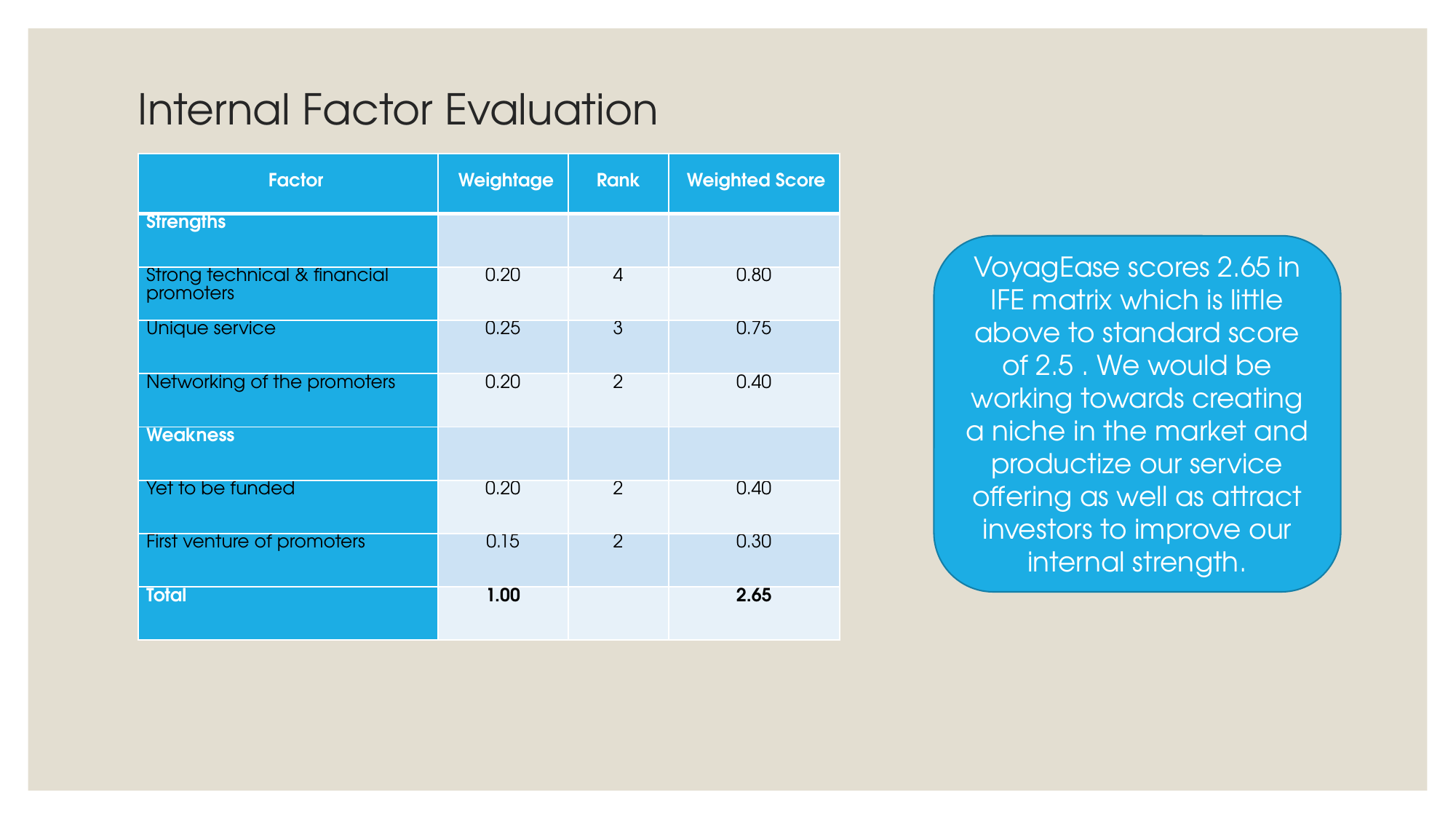

# Internal Factor Evaluation
| Factor | Weightage | Rank | Weighted Score |
| --- | --- | --- | --- |
| Strengths |  |  |  |
| Strong technical & financial promoters | 0.20 | 4 | 0.80 |
| Unique service | 0.25 | 3 | 0.75 |
| Networking of the promoters | 0.20 | 2 | 0.40 |
| Weakness |  |  |  |
| Yet to be funded | 0.20 | 2 | 0.40 |
| First venture of promoters | 0.15 | 2 | 0.30 |
| Total | 1.00 |  | 2.65 |
VoyagEase scores 2.65 in IFE matrix which is little above to standard score of 2.5 . We would be working towards creating a niche in the market and productize our service offering as well as attract investors to improve our internal strength.